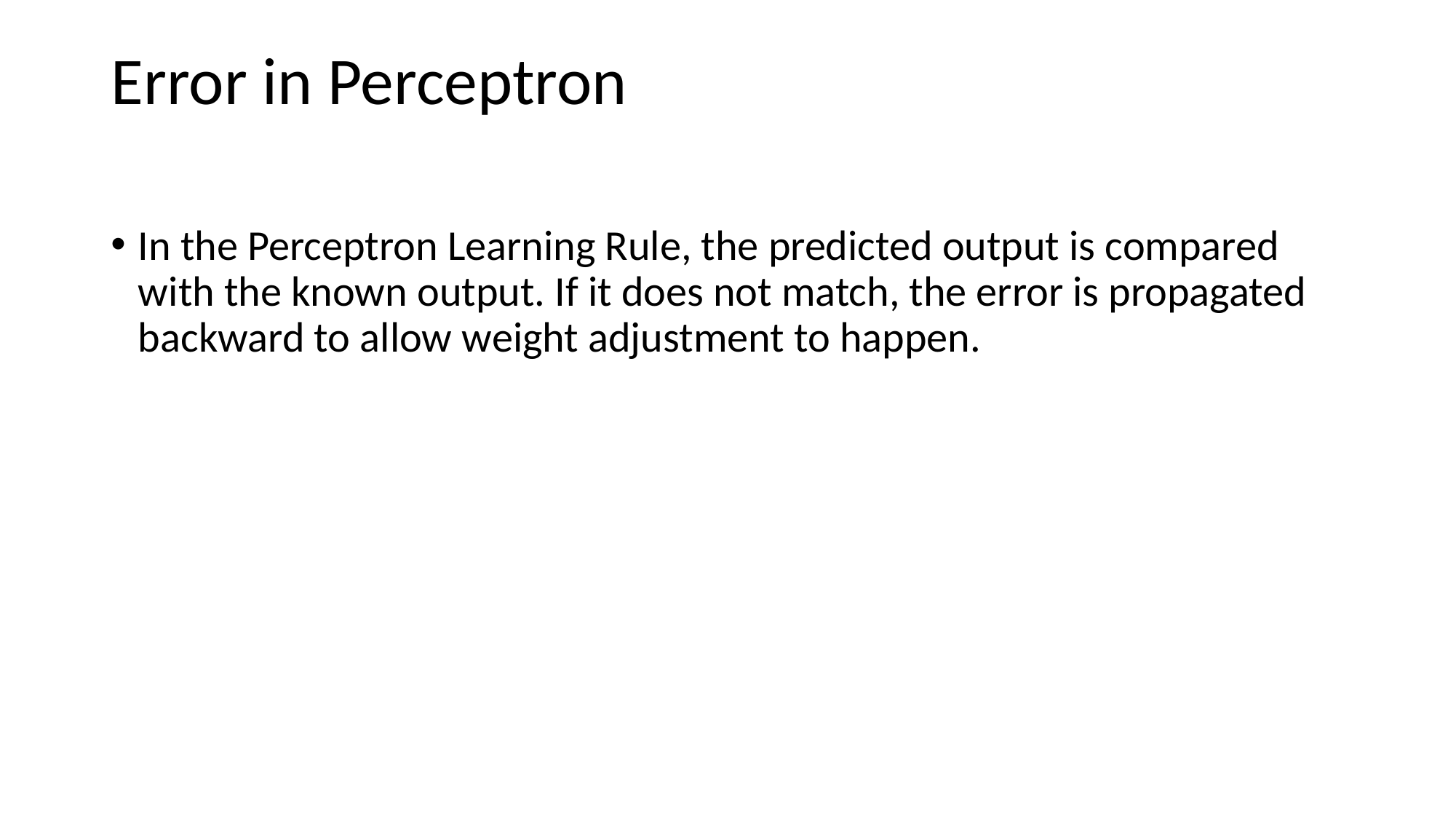

# Error in Perceptron
In the Perceptron Learning Rule, the predicted output is compared with the known output. If it does not match, the error is propagated backward to allow weight adjustment to happen.